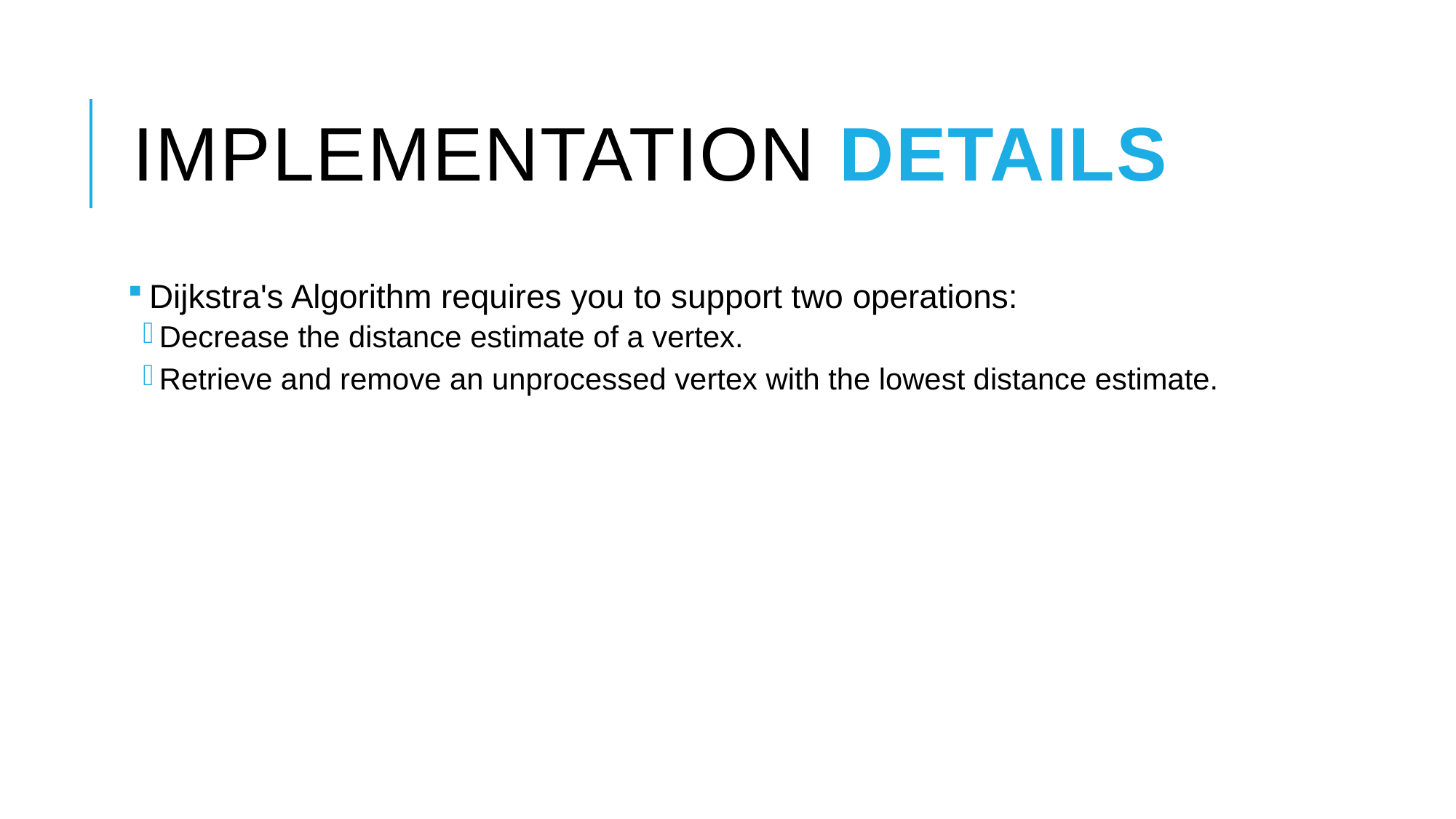

# Implementation details
Dijkstra's Algorithm requires you to support two operations:
Decrease the distance estimate of a vertex.
Retrieve and remove an unprocessed vertex with the lowest distance estimate.